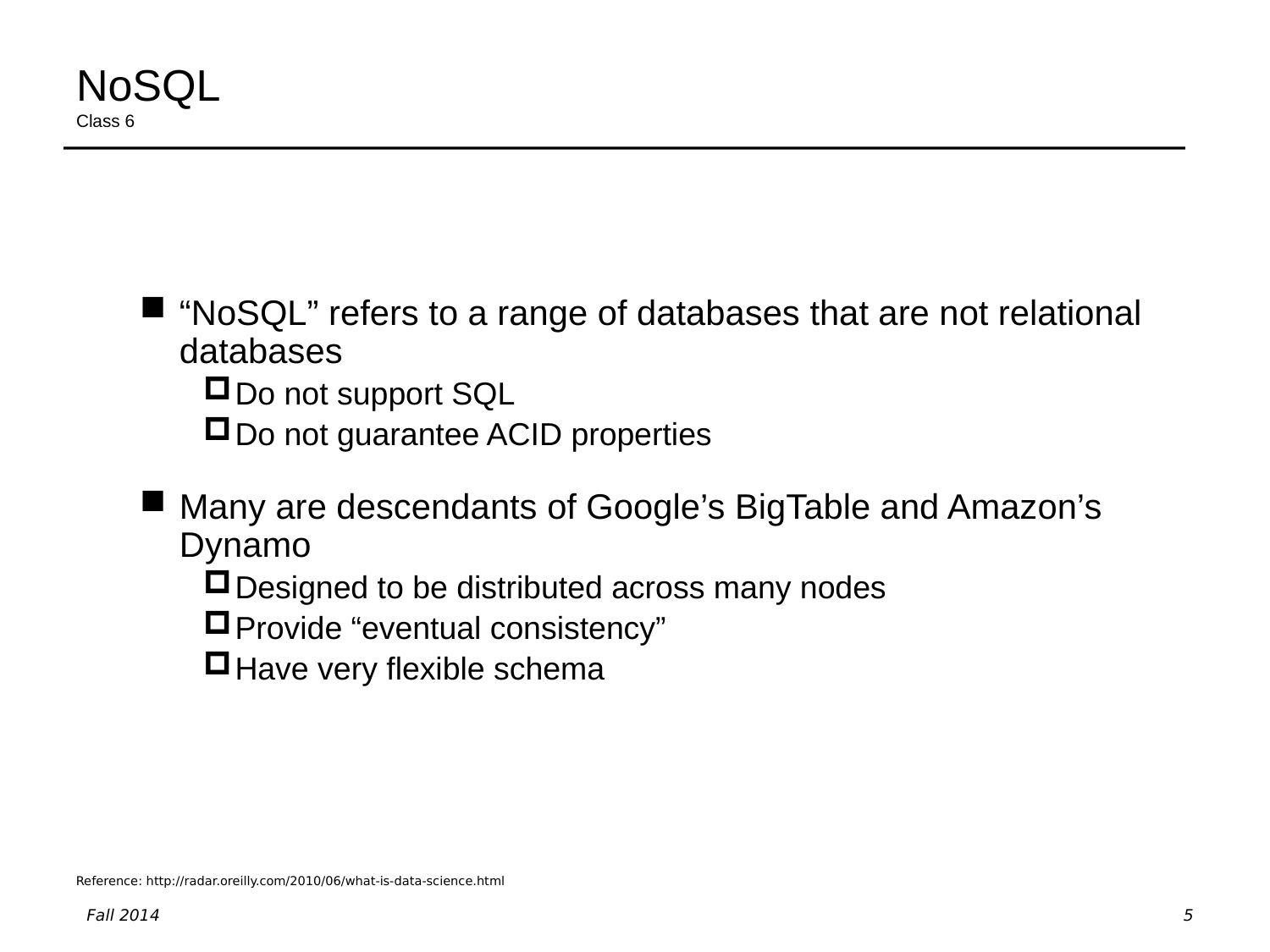

# NoSQL Class 6

“NoSQL” refers to a range of databases that are not relational databases
Do not support SQL
Do not guarantee ACID properties

Many are descendants of Google’s BigTable and Amazon’s Dynamo
Designed to be distributed across many nodes
Provide “eventual consistency”
Have very flexible schema
Reference: http://radar.oreilly.com/2010/06/what-is-data-science.html
5